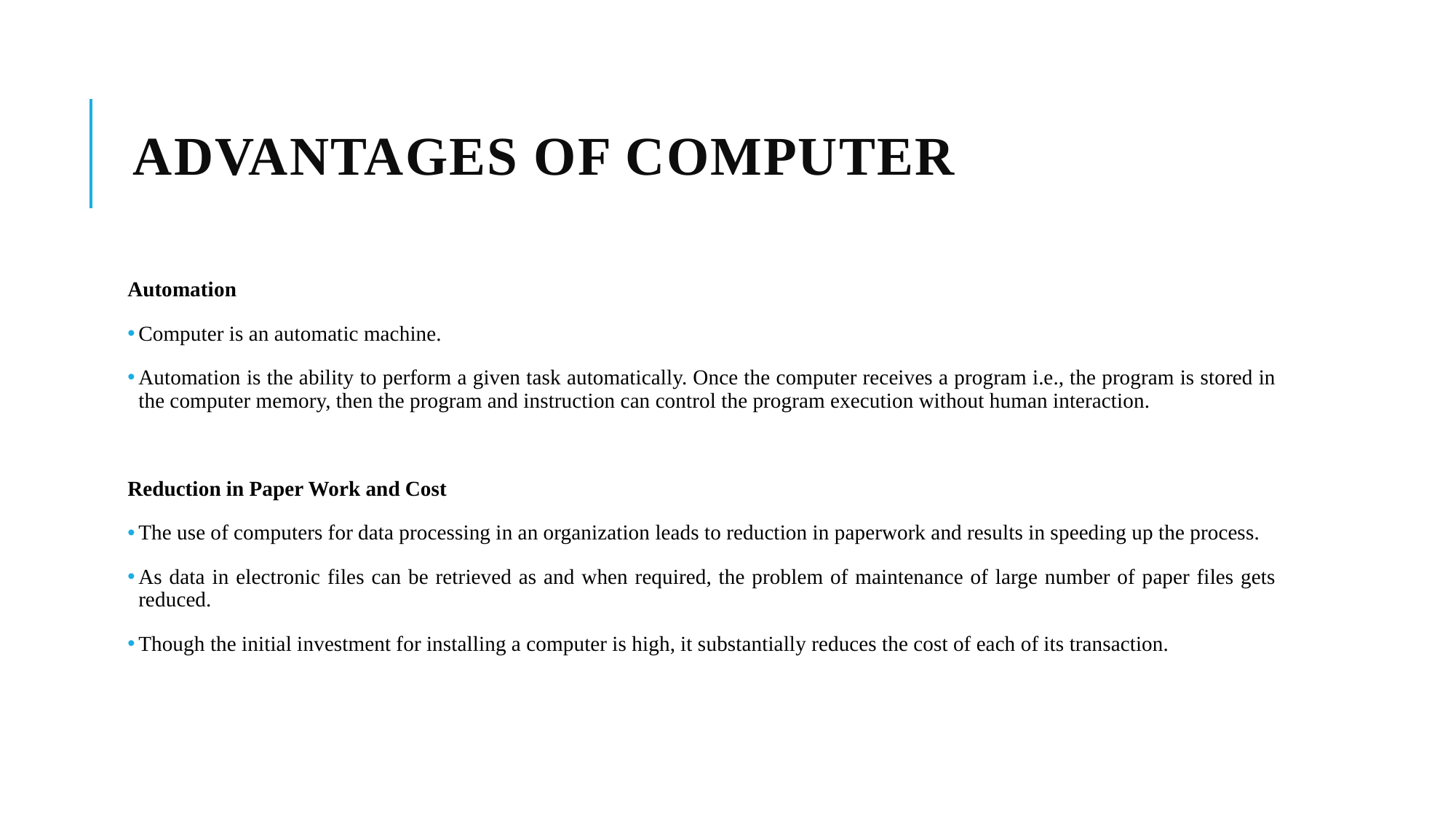

# ADVANTAGES OF COMPUTER
Automation
Computer is an automatic machine.
Automation is the ability to perform a given task automatically. Once the computer receives a program i.e., the program is stored in the computer memory, then the program and instruction can control the program execution without human interaction.

Reduction in Paper Work and Cost
The use of computers for data processing in an organization leads to reduction in paperwork and results in speeding up the process.
As data in electronic files can be retrieved as and when required, the problem of maintenance of large number of paper files gets reduced.
Though the initial investment for installing a computer is high, it substantially reduces the cost of each of its transaction.